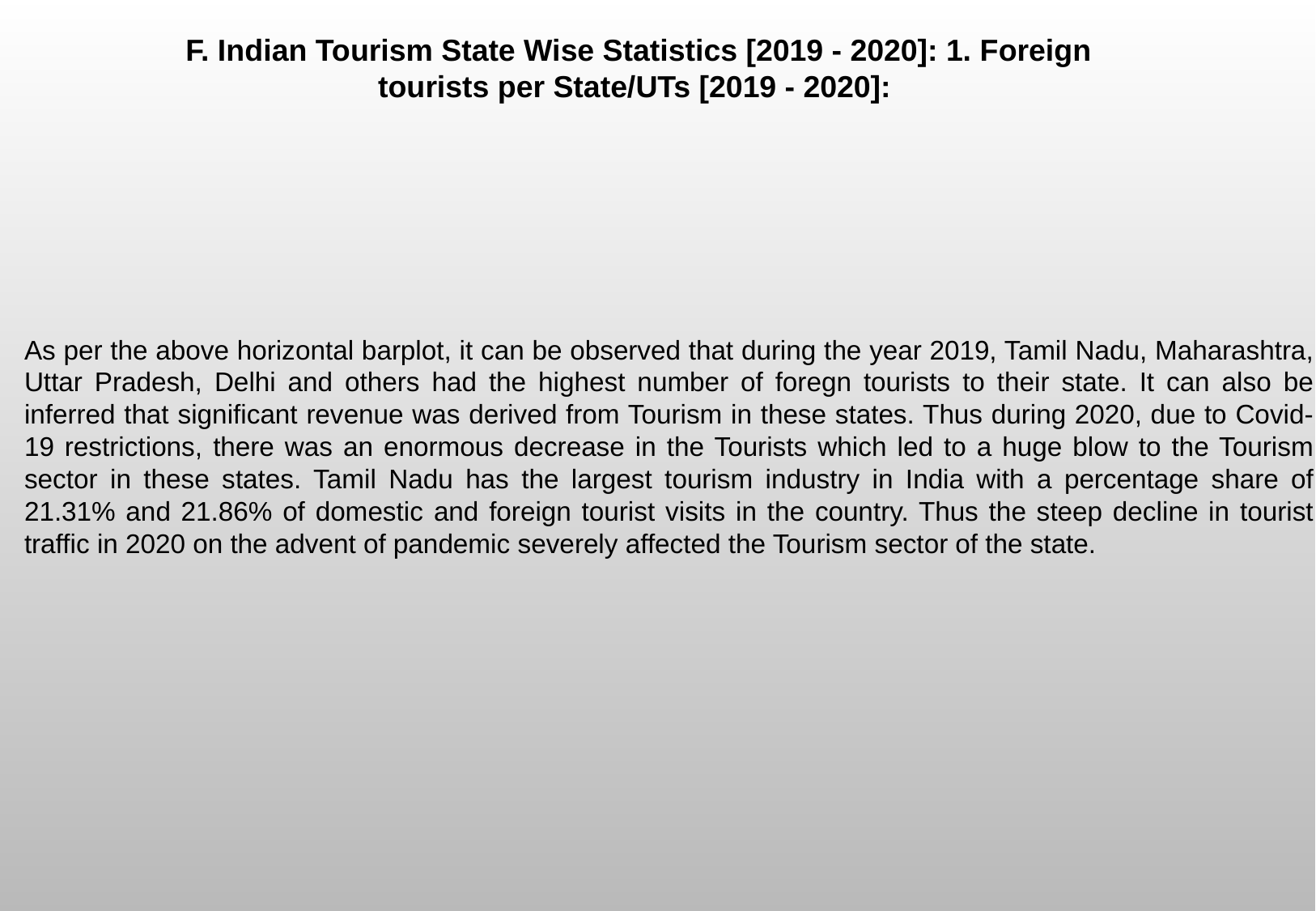

F. Indian Tourism State Wise Statistics [2019 - 2020]: 1. Foreign tourists per State/UTs [2019 - 2020]:
As per the above horizontal barplot, it can be observed that during the year 2019, Tamil Nadu, Maharashtra, Uttar Pradesh, Delhi and others had the highest number of foregn tourists to their state. It can also be inferred that significant revenue was derived from Tourism in these states. Thus during 2020, due to Covid-19 restrictions, there was an enormous decrease in the Tourists which led to a huge blow to the Tourism sector in these states. Tamil Nadu has the largest tourism industry in India with a percentage share of 21.31% and 21.86% of domestic and foreign tourist visits in the country. Thus the steep decline in tourist traffic in 2020 on the advent of pandemic severely affected the Tourism sector of the state.